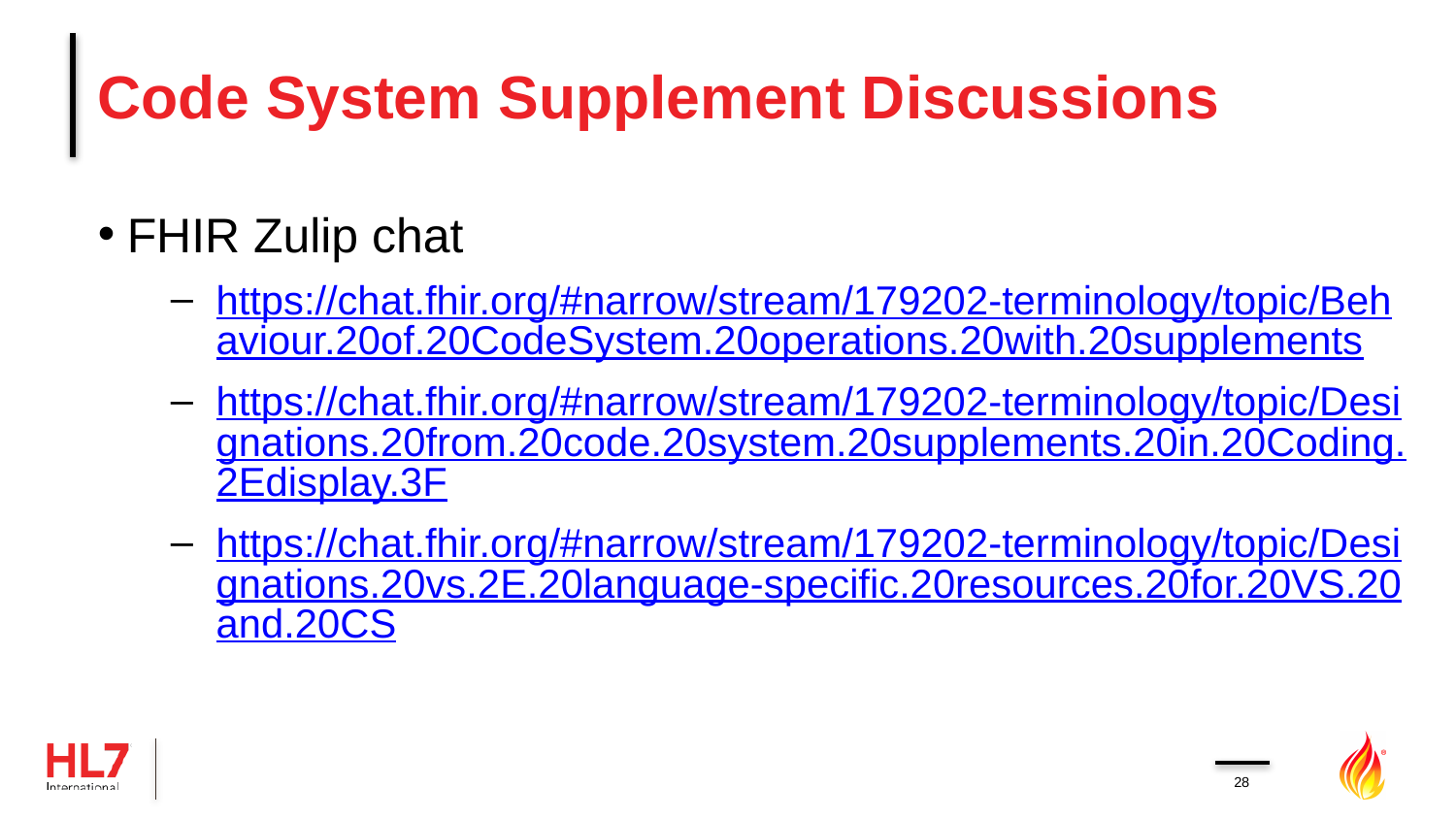

# Code System Supplement Discussions
FHIR Zulip chat
https://chat.fhir.org/#narrow/stream/179202-terminology/topic/Behaviour.20of.20CodeSystem.20operations.20with.20supplements
https://chat.fhir.org/#narrow/stream/179202-terminology/topic/Designations.20from.20code.20system.20supplements.20in.20Coding.2Edisplay.3F
https://chat.fhir.org/#narrow/stream/179202-terminology/topic/Designations.20vs.2E.20language-specific.20resources.20for.20VS.20and.20CS

28